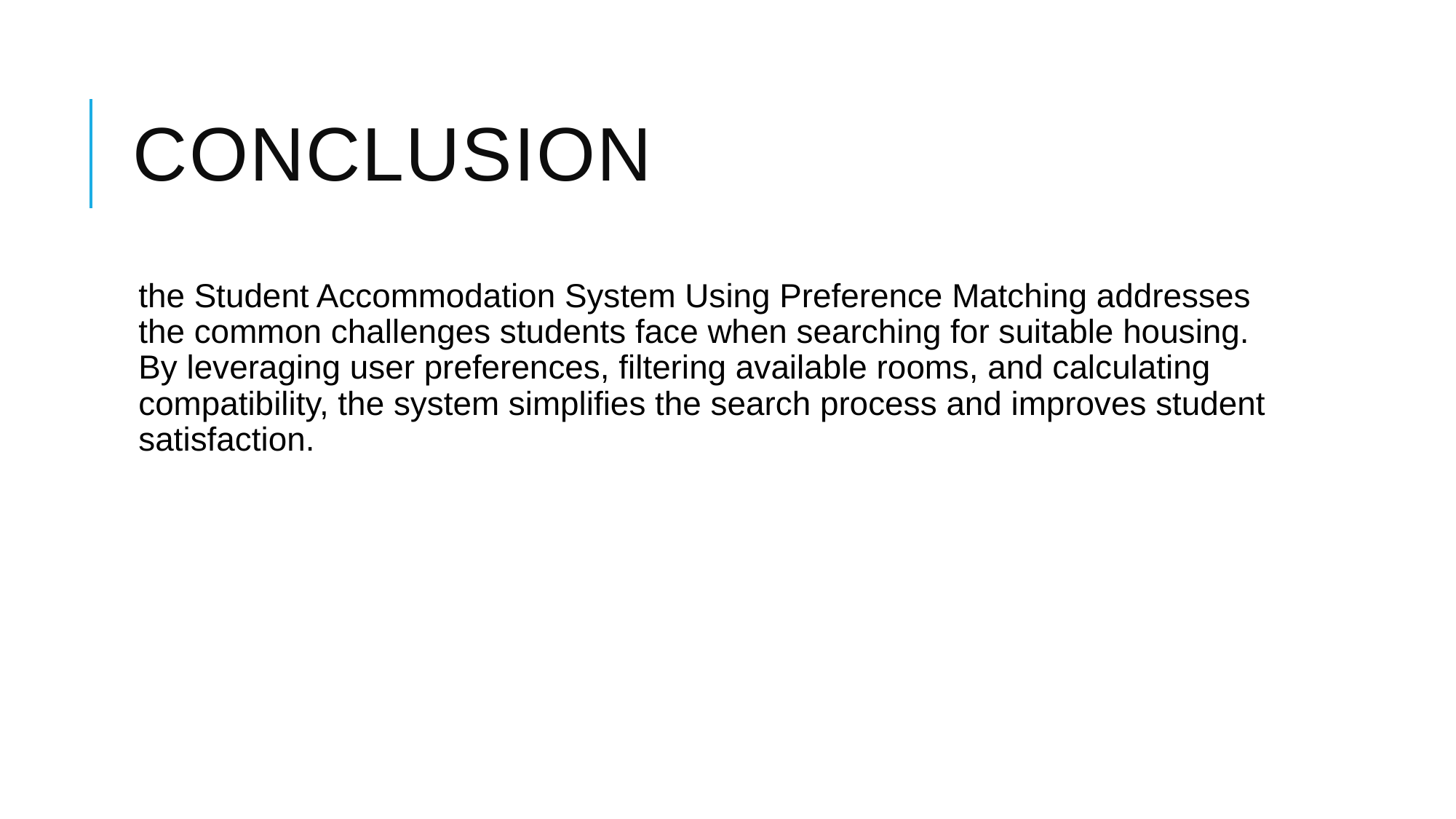

# CONCLUSION
the Student Accommodation System Using Preference Matching addresses the common challenges students face when searching for suitable housing. By leveraging user preferences, filtering available rooms, and calculating compatibility, the system simplifies the search process and improves student satisfaction.